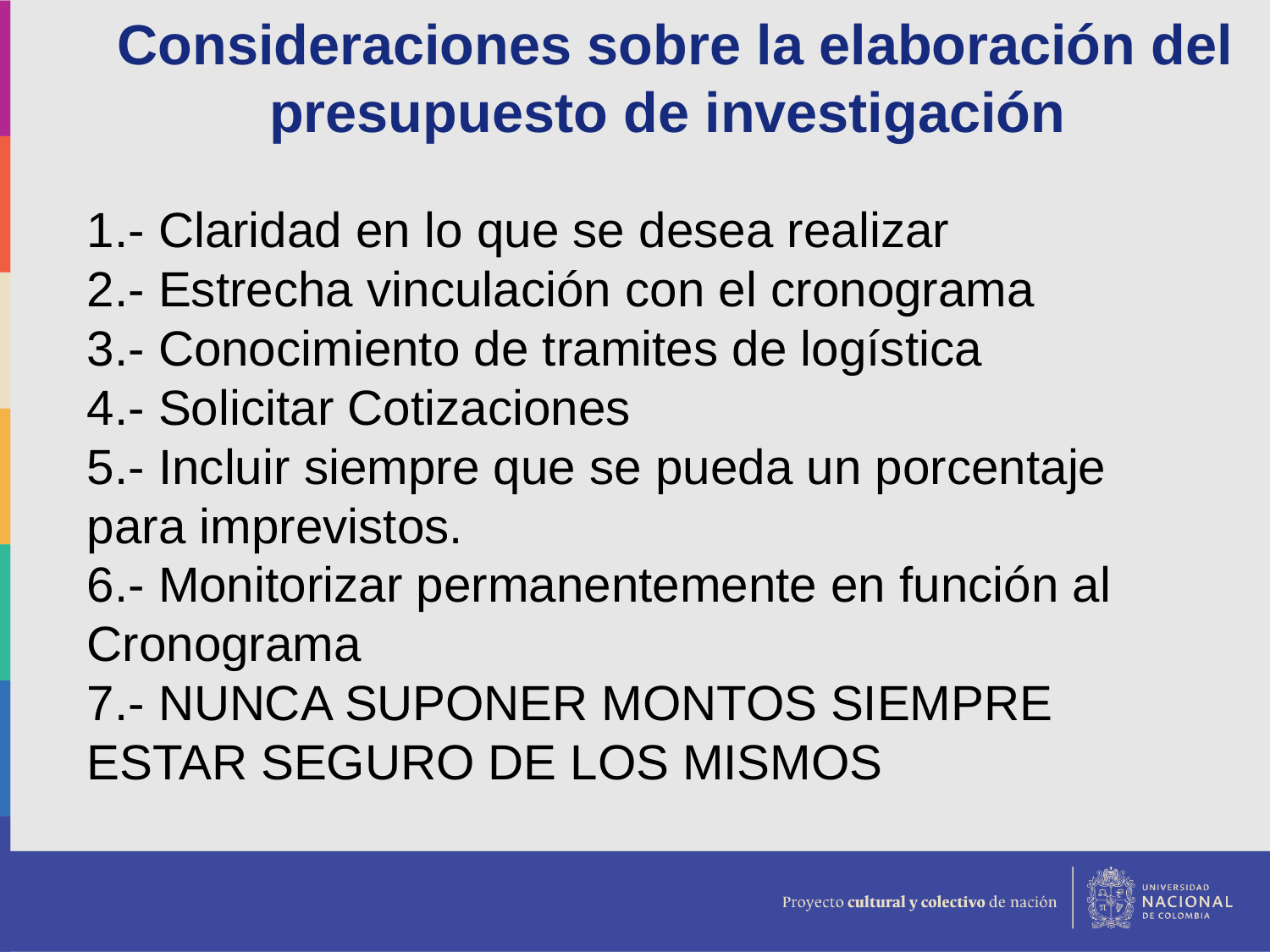

Consideraciones sobre la elaboración del presupuesto de investigación
1.- Claridad en lo que se desea realizar
2.- Estrecha vinculación con el cronograma
3.- Conocimiento de tramites de logística
4.- Solicitar Cotizaciones
5.- Incluir siempre que se pueda un porcentaje para imprevistos.
6.- Monitorizar permanentemente en función al Cronograma
7.- NUNCA SUPONER MONTOS SIEMPRE ESTAR SEGURO DE LOS MISMOS